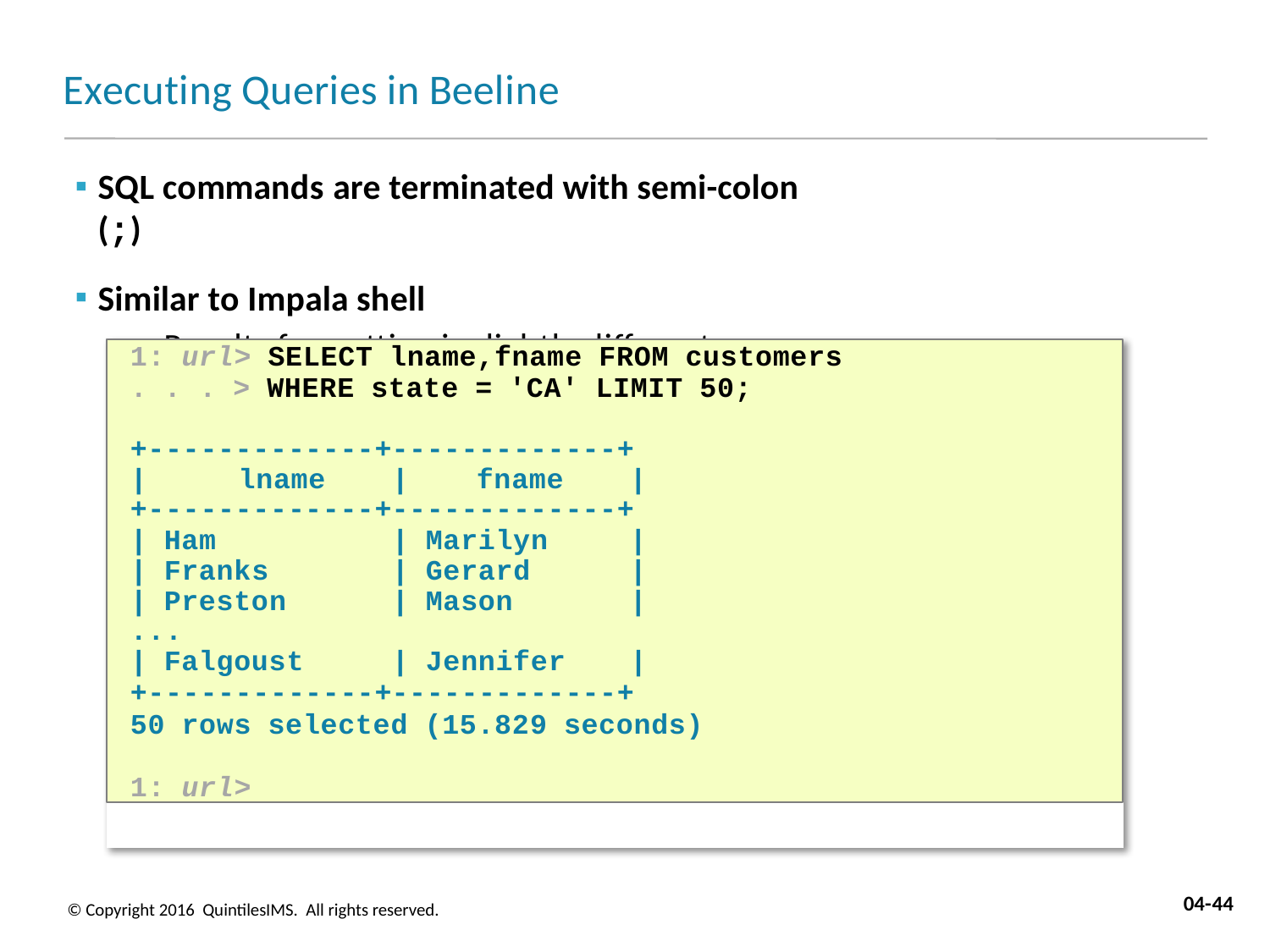

# Executing Queries in Beeline
SQL commands are terminated with semi-colon (;)
Similar to Impala shell
– Results formatting is slightly different

1: url> SELECT lname,fname FROM customers
. . . > WHERE state = 'CA' LIMIT 50;

+-------------+-------------+
|	lname	|	fname	|
+-------------+-------------+
| Ham	| Marilyn	|
| Franks	| Gerard	|
| Preston	| Mason	|
...
| Falgoust	| Jennifer	|
+-------------+-------------+
50 rows selected (15.829 seconds)

1: url>

04-44
© Copyright 2016  QuintilesIMS.  All rights reserved.